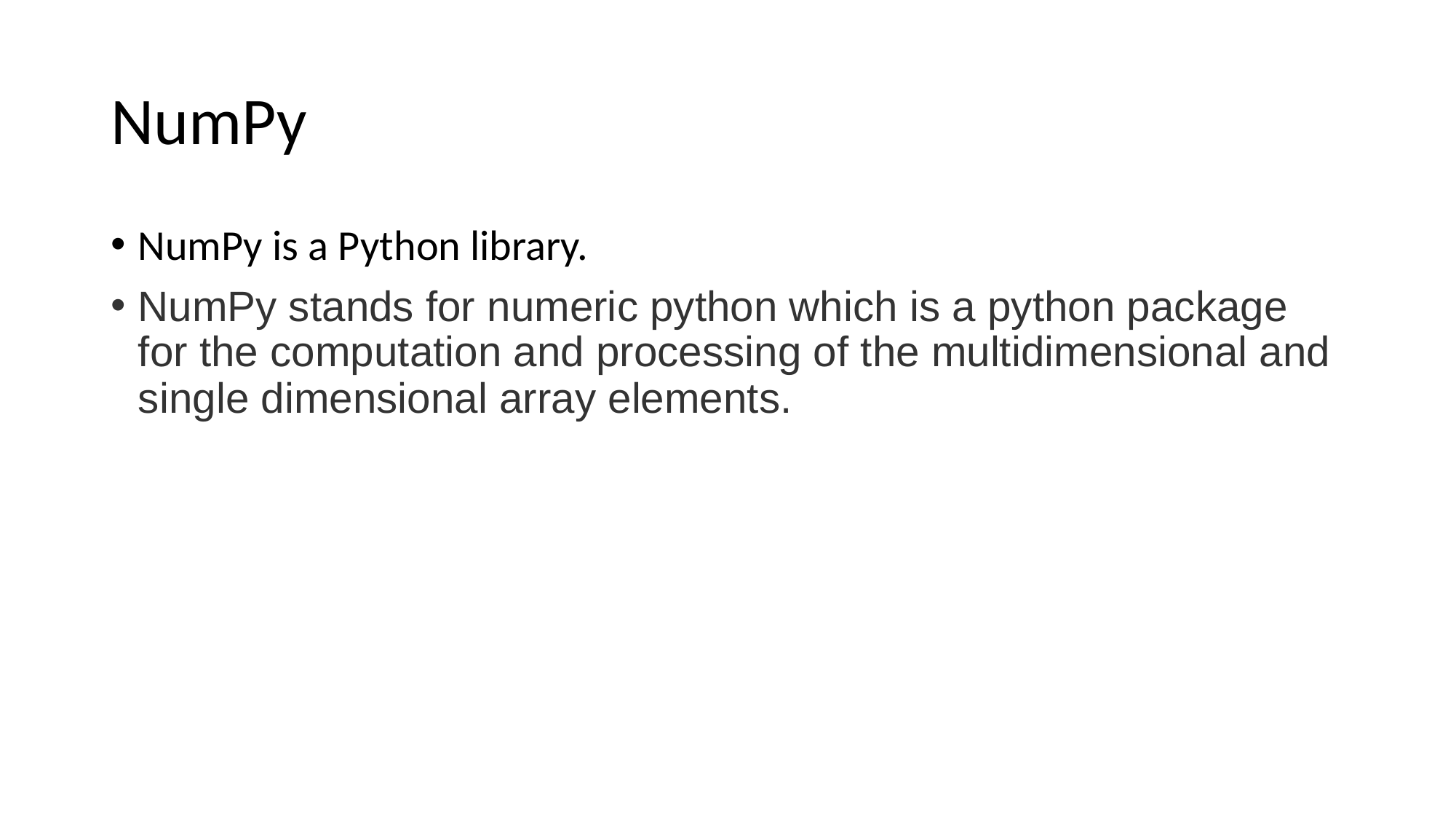

# NumPy
NumPy is a Python library.
NumPy stands for numeric python which is a python package for the computation and processing of the multidimensional and single dimensional array elements.